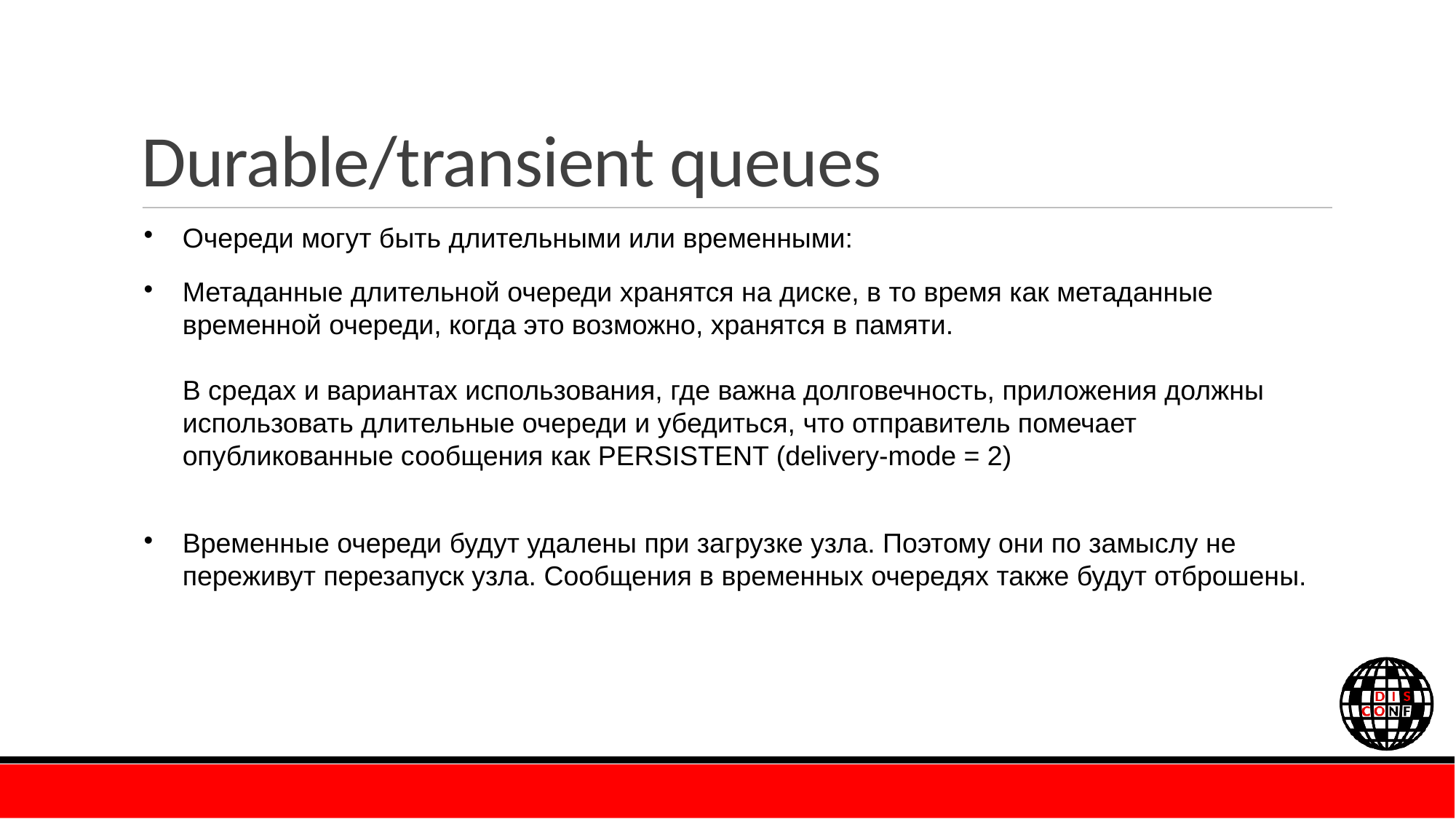

# Durable/transient queues
Очереди могут быть длительными или временными:
Метаданные длительной очереди хранятся на диске, в то время как метаданные временной очереди, когда это возможно, хранятся в памяти.
В средах и вариантах использования, где важна долговечность, приложения должны использовать длительные очереди и убедиться, что отправитель помечает опубликованные сообщения как PERSISTENT (delivery-mode = 2)

Временные очереди будут удалены при загрузке узла. Поэтому они по замыслу не переживут перезапуск узла. Сообщения в временных очередях также будут отброшены.